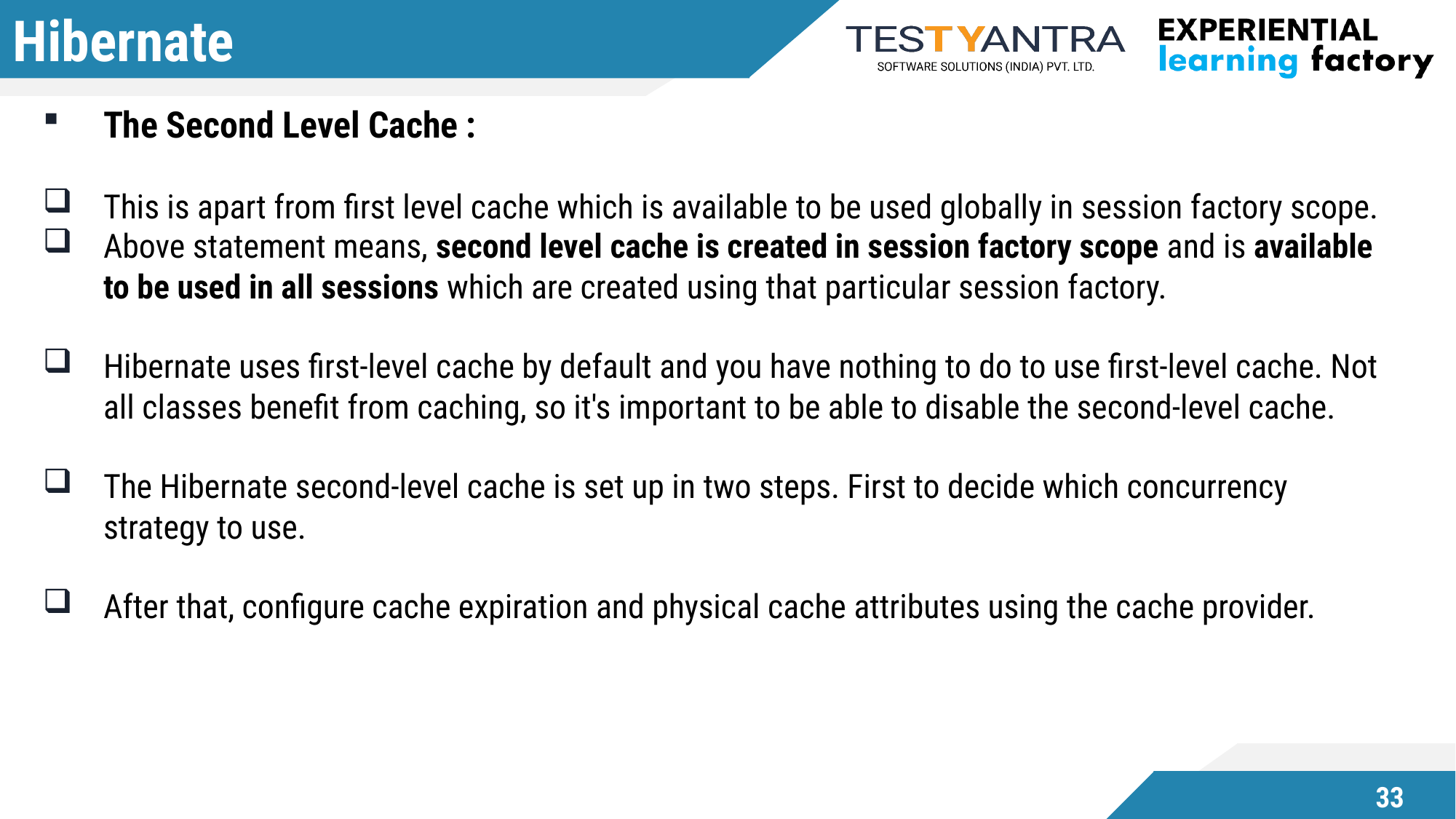

# Hibernate
The Second Level Cache :

This is apart from first level cache which is available to be used globally in session factory scope.
Above statement means, second level cache is created in session factory scope and is available to be used in all sessions which are created using that particular session factory.

Hibernate uses first-level cache by default and you have nothing to do to use first-level cache. Not all classes benefit from caching, so it's important to be able to disable the second-level cache.

The Hibernate second-level cache is set up in two steps. First to decide which concurrency strategy to use.

After that, configure cache expiration and physical cache attributes using the cache provider.

33